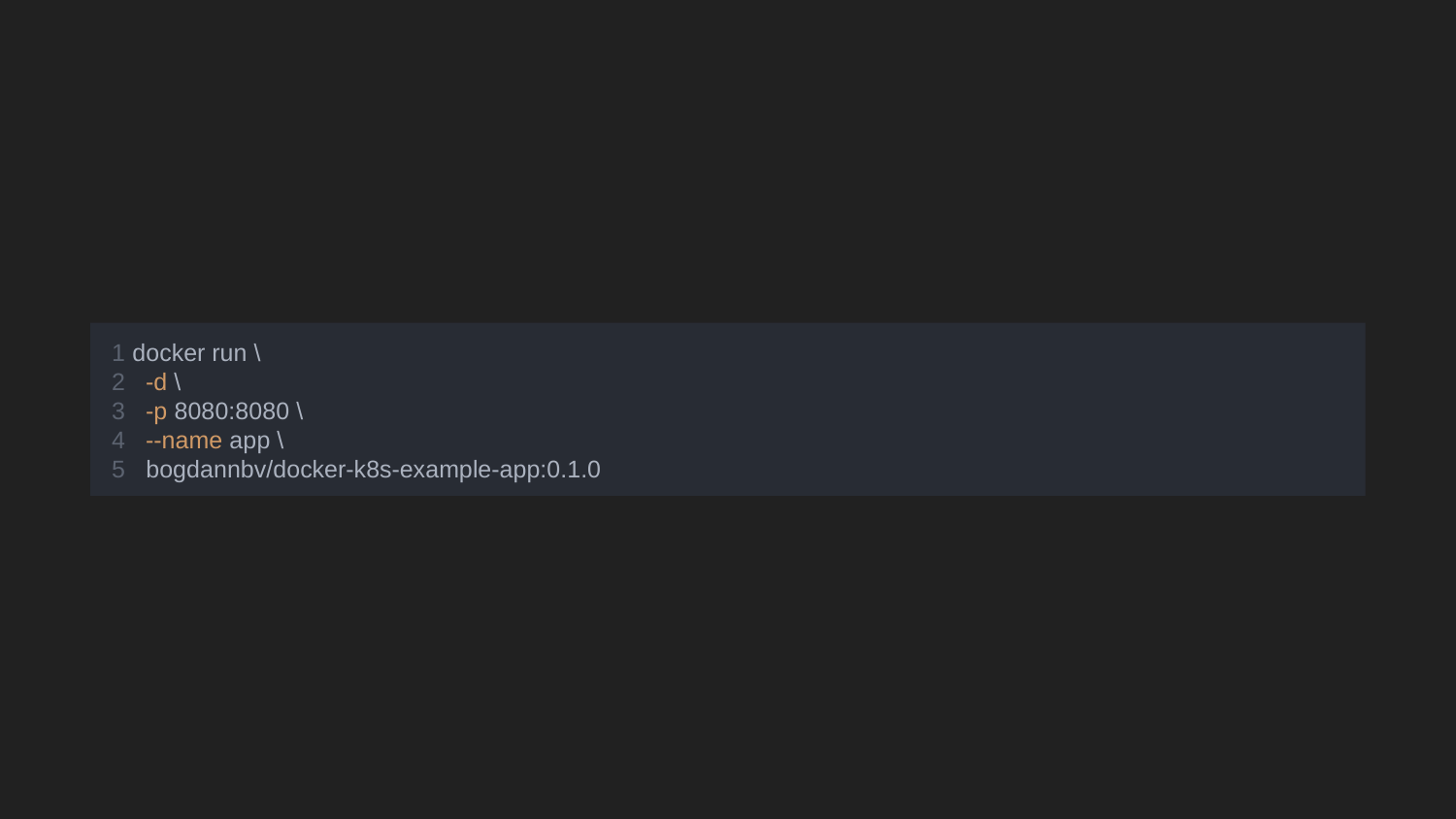

1 docker run \
 2   -d \
 3   -p 8080:8080 \
 4   --name app \
 5   bogdannbv/docker-k8s-example-app:0.1.0